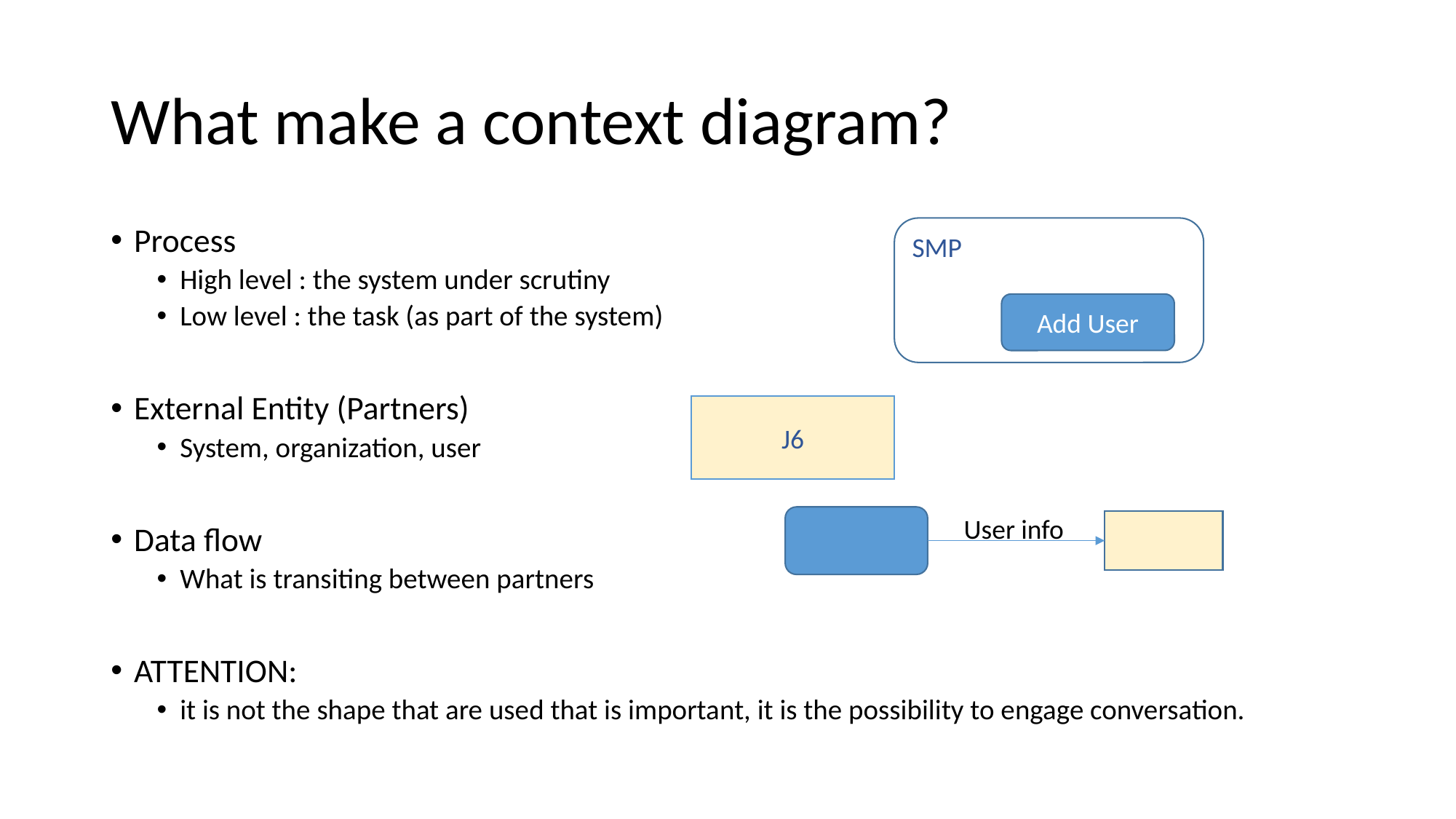

# What make a context diagram?
Process
High level : the system under scrutiny
Low level : the task (as part of the system)

External Entity (Partners)
System, organization, user

Data flow
What is transiting between partners

ATTENTION:
it is not the shape that are used that is important, it is the possibility to engage conversation.
SMP
Add User
J6
User info